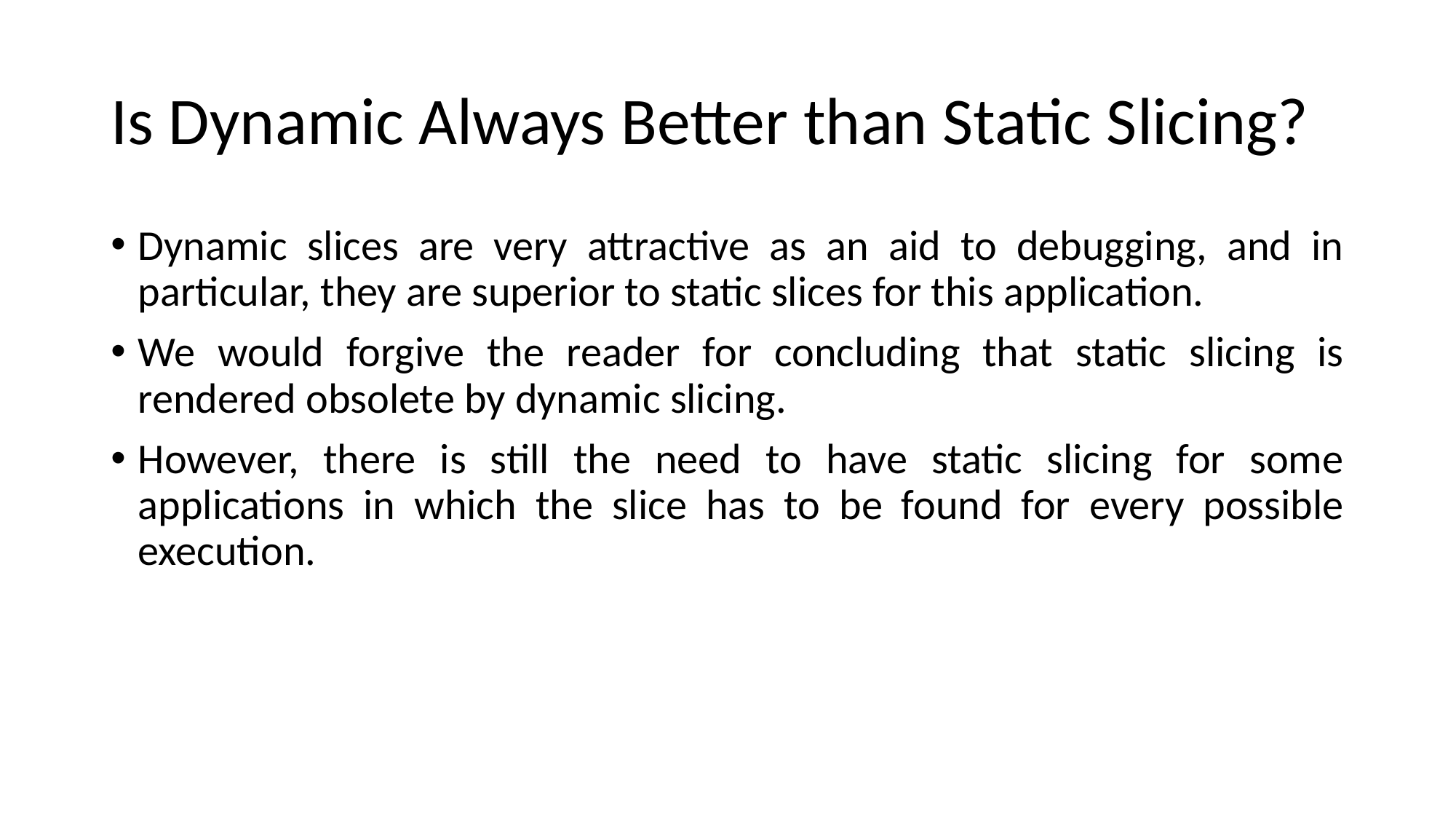

# Is Dynamic Always Better than Static Slicing?
Dynamic slices are very attractive as an aid to debugging, and in particular, they are superior to static slices for this application.
We would forgive the reader for concluding that static slicing is rendered obsolete by dynamic slicing.
However, there is still the need to have static slicing for some applications in which the slice has to be found for every possible execution.